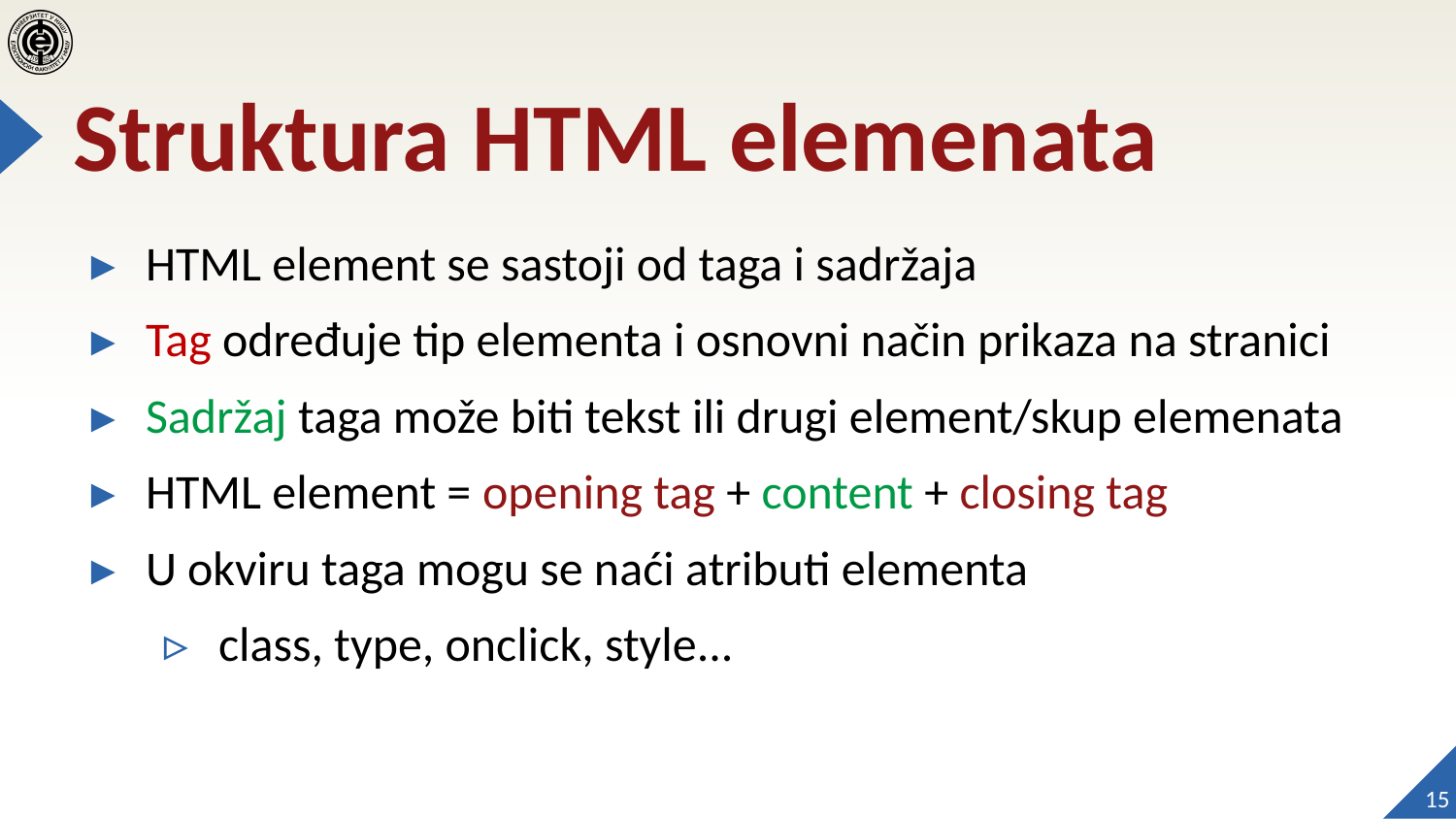

# Struktura HTML elemenata
HTML element se sastoji od taga i sadržaja
Tag određuje tip elementa i osnovni način prikaza na stranici
Sadržaj taga može biti tekst ili drugi element/skup elemenata
HTML element = opening tag + content + closing tag
U okviru taga mogu se naći atributi elementa
class, type, onclick, style...
15